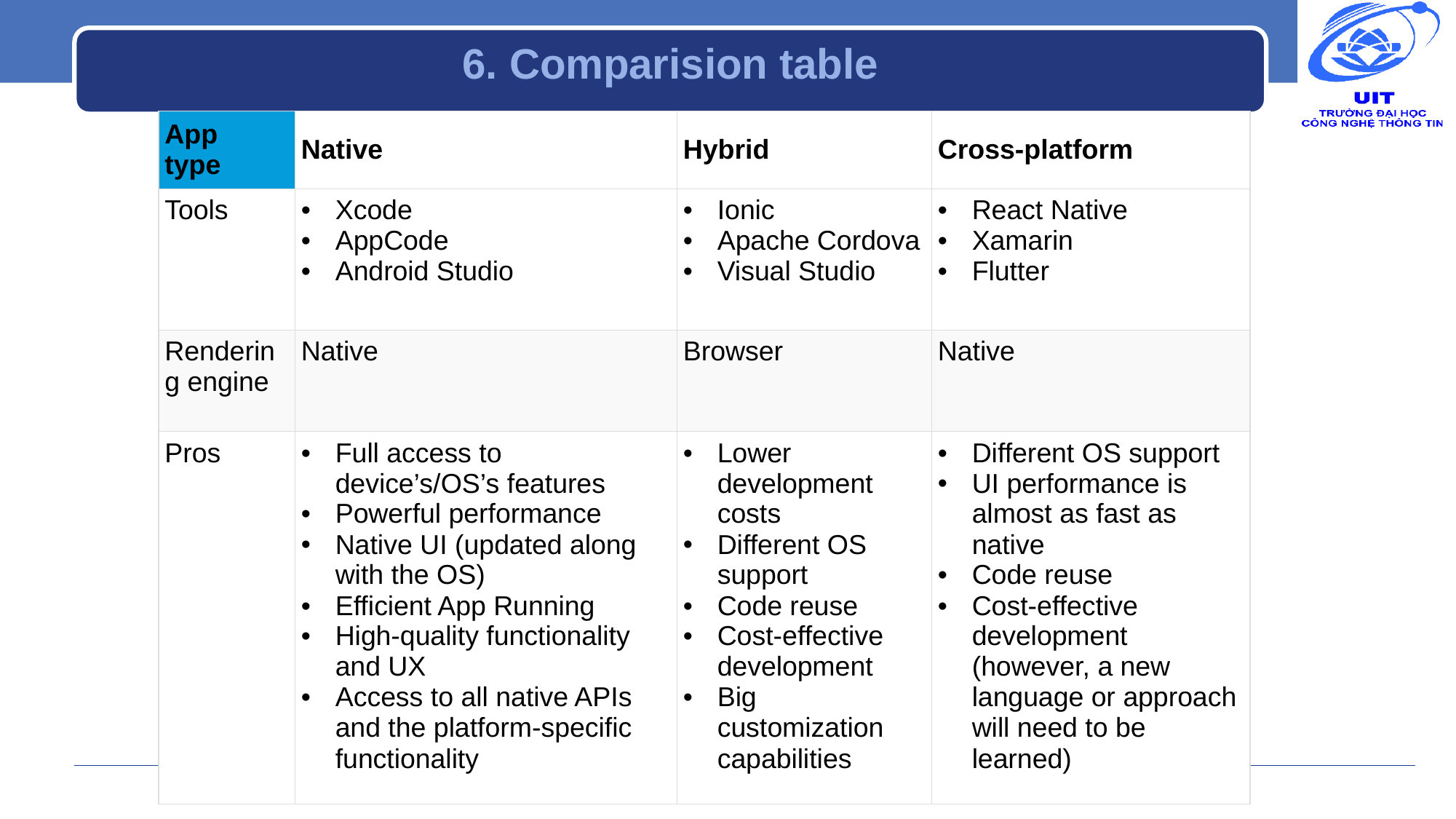

# 6. Comparision table
| App type | Native | Hybrid | Cross-platform |
| --- | --- | --- | --- |
| Tools | Xcode AppCode Android Studio | Ionic Apache Cordova Visual Studio | React Native Xamarin Flutter |
| Rendering engine | Native | Browser | Native |
| Pros | Full access to device’s/OS’s features Powerful performance Native UI (updated along with the OS) Efficient App Running High-quality functionality and UX Access to all native APIs and the platform-specific functionality | Lower development costs Different OS support Code reuse Cost-effective development Big customization capabilities | Different OS support UI performance is almost as fast as native Code reuse Cost-effective development  (however, a new language or approach will need to be learned) |
25